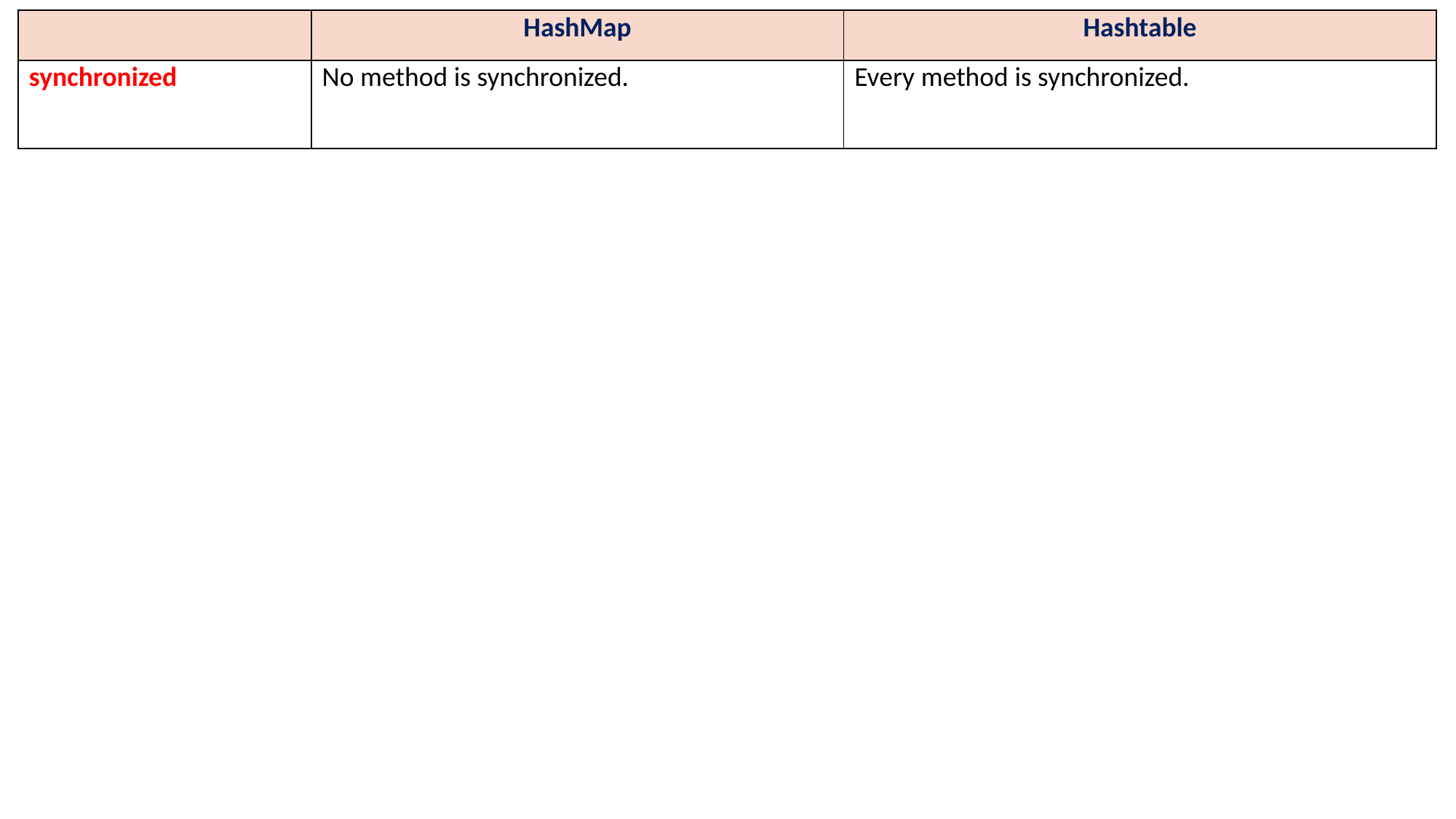

|  | HashMap | Hashtable |
| --- | --- | --- |
| synchronized | No method is synchronized. | Every method is synchronized. |